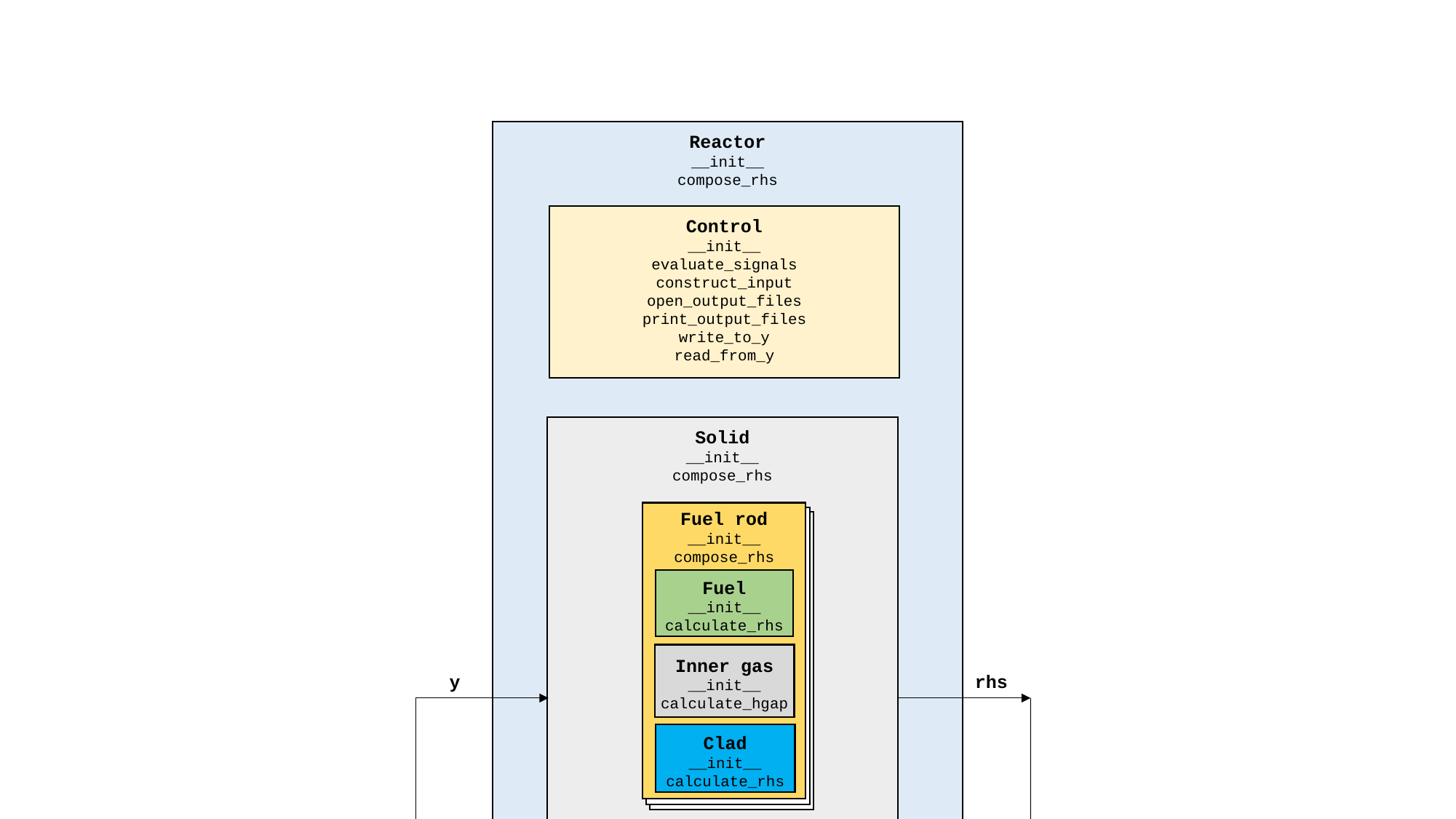

Reactor
__init__
compose_rhs
Control
__init__
evaluate_signals
construct_input
open_output_files
print_output_files
write_to_y
read_from_y
Solid
__init__
compose_rhs

Fuel rod
__init__
compose_rhs

Fuel
__init__
calculate_rhs
Inner gas
__init__
calculate_hgap
y
rhs
Clad
__init__
calculate_rhs
Heat structure
__init__
calculate_rhs

Data
matpro
nu
fricfac

Fluid
__init__
calculate_rhs

y
rhs
Core
__init__
calculate_rhs
solve_eigenvalue_problem
Isotope
__init__
extract_n_words
extract_mf6
extract_mf_mt

rhs
y
Mix
__init__
calculate_sig0
interpolate_temp
interpolate_sig0
calculate_sigt
calculate_sigtra
calculate_sigp
calculate_chi
calculate_sigs
calculate_sign2n
calculate_kerma

scipy
integrate.ode